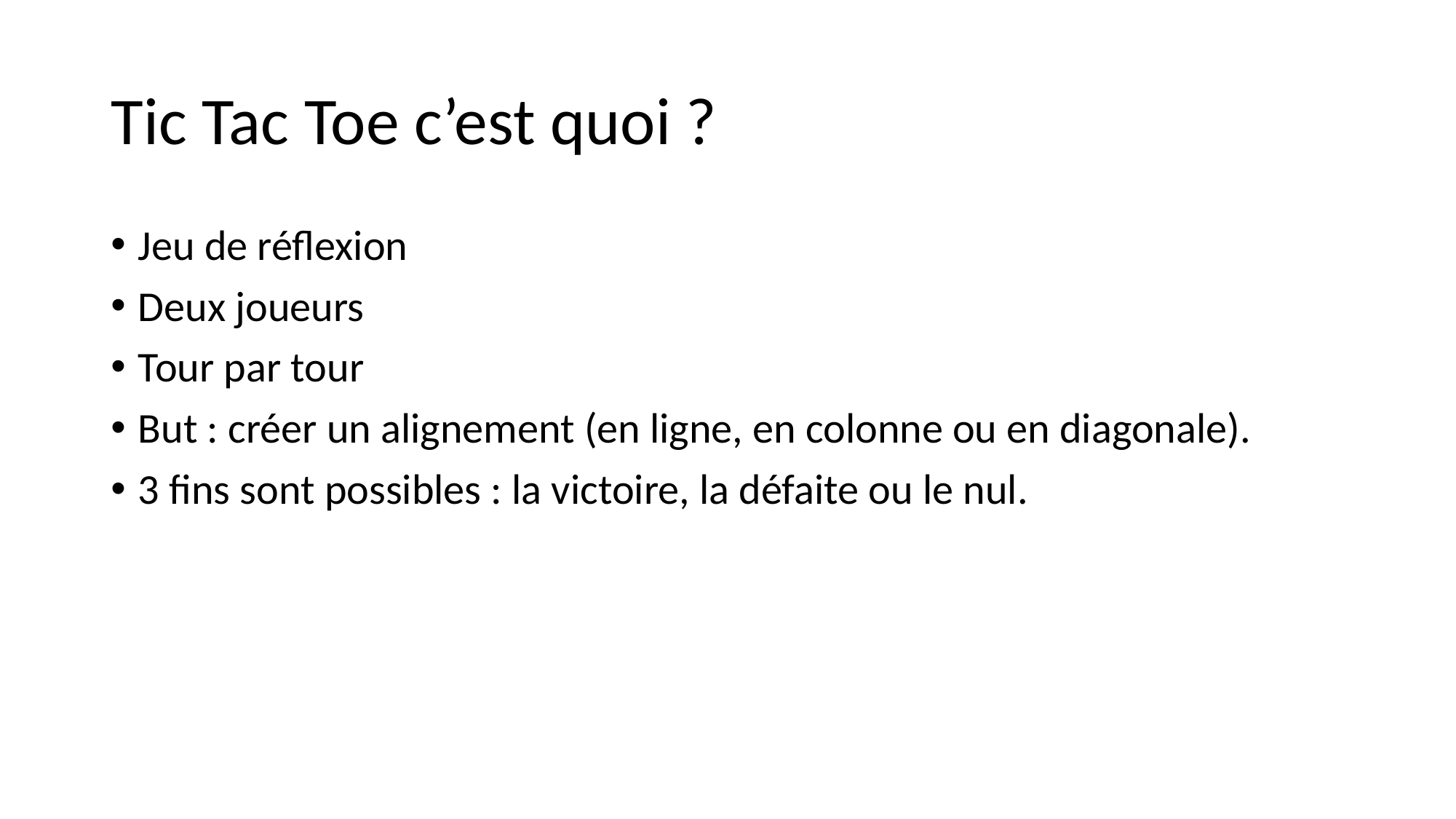

# Tic Tac Toe c’est quoi ?
Jeu de réflexion
Deux joueurs
Tour par tour
But : créer un alignement (en ligne, en colonne ou en diagonale).
3 fins sont possibles : la victoire, la défaite ou le nul.